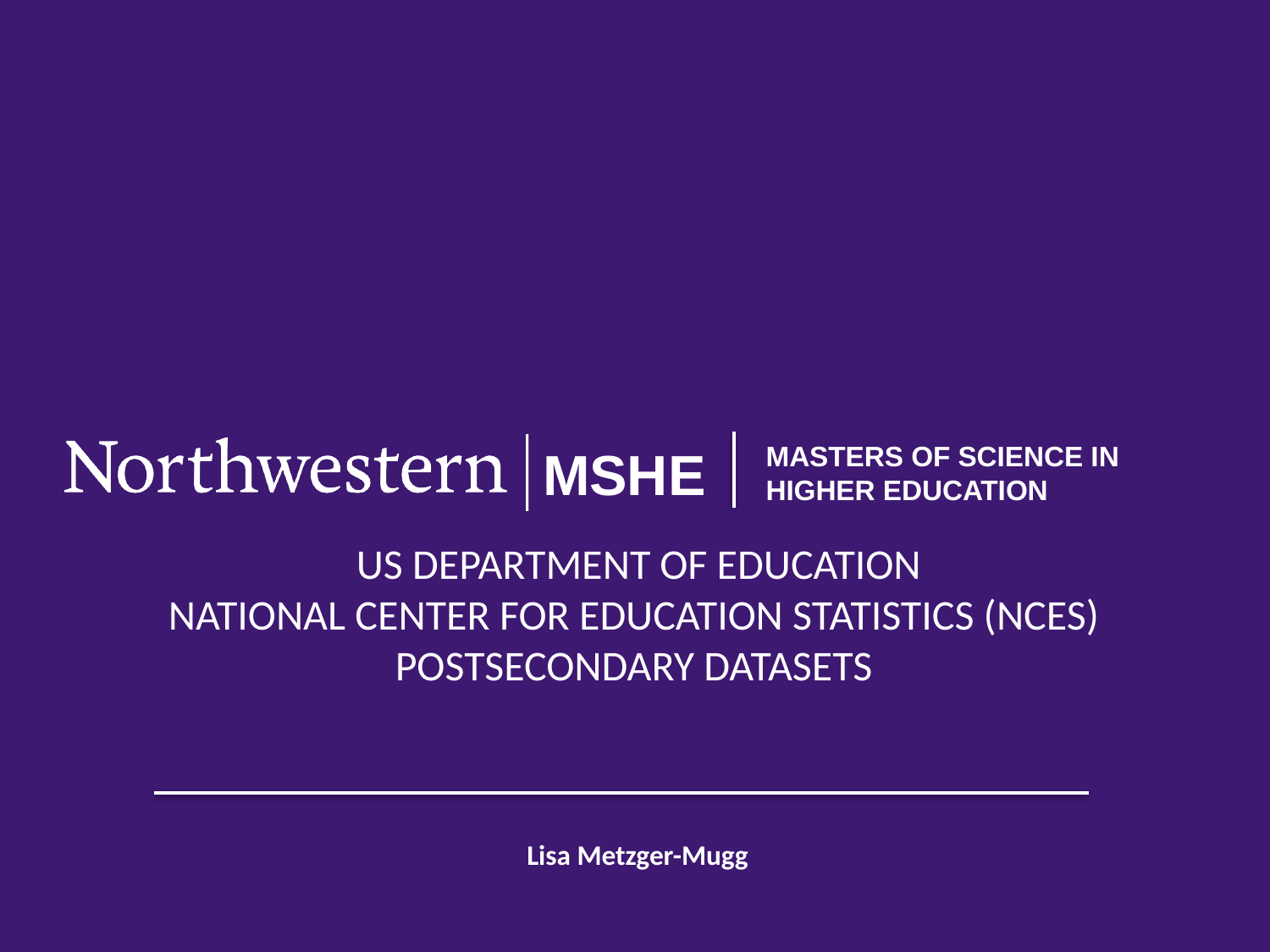

MASTERS OF SCIENCE IN
HIGHER EDUCATION

US DEPARTMENT OF EDUCATION
NATIONAL CENTER FOR EDUCATION STATISTICS (NCES)
POSTSECONDARY DATASETS
Lisa Metzger-Mugg